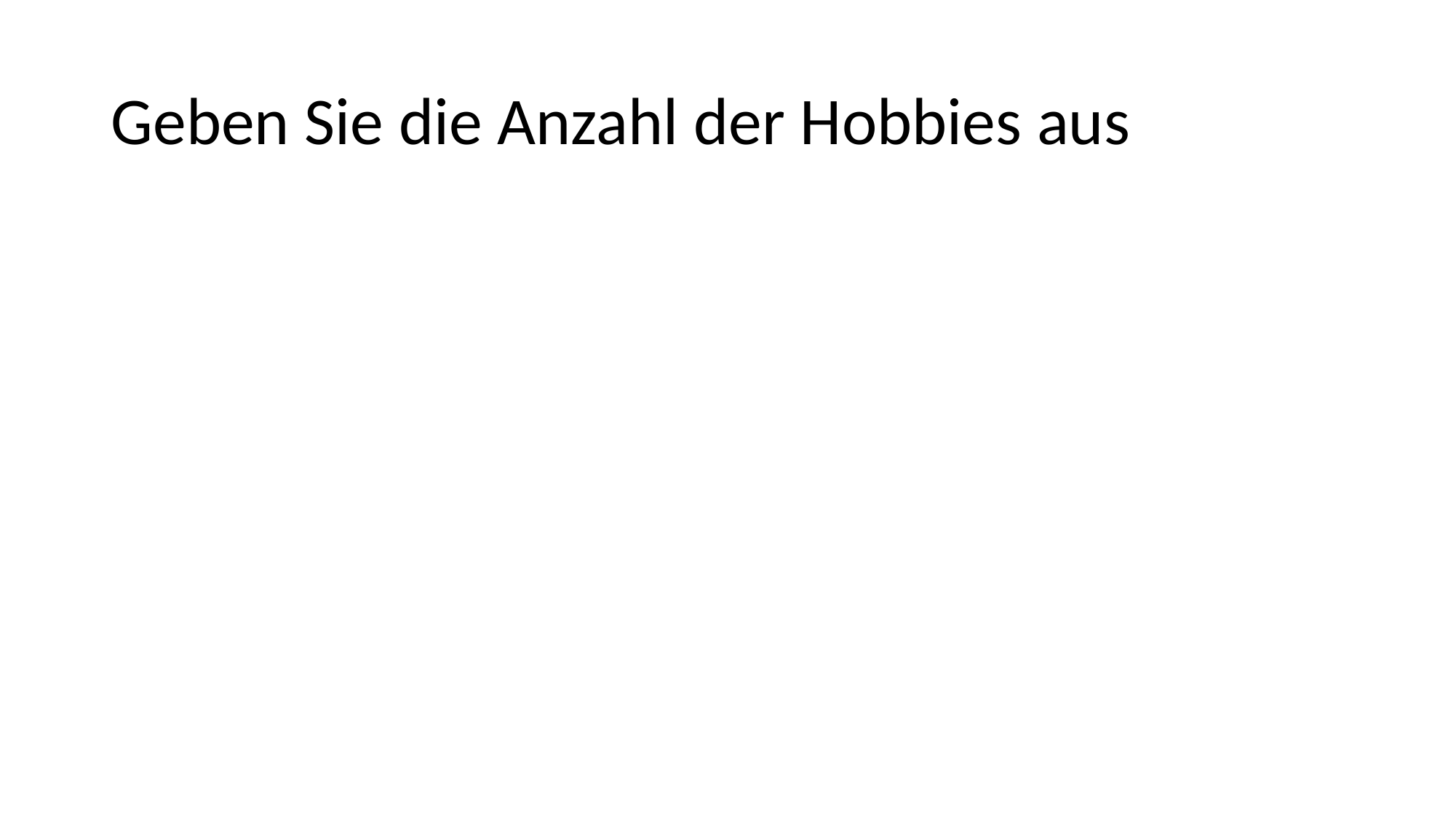

# Geben Sie die Anzahl der Hobbies aus